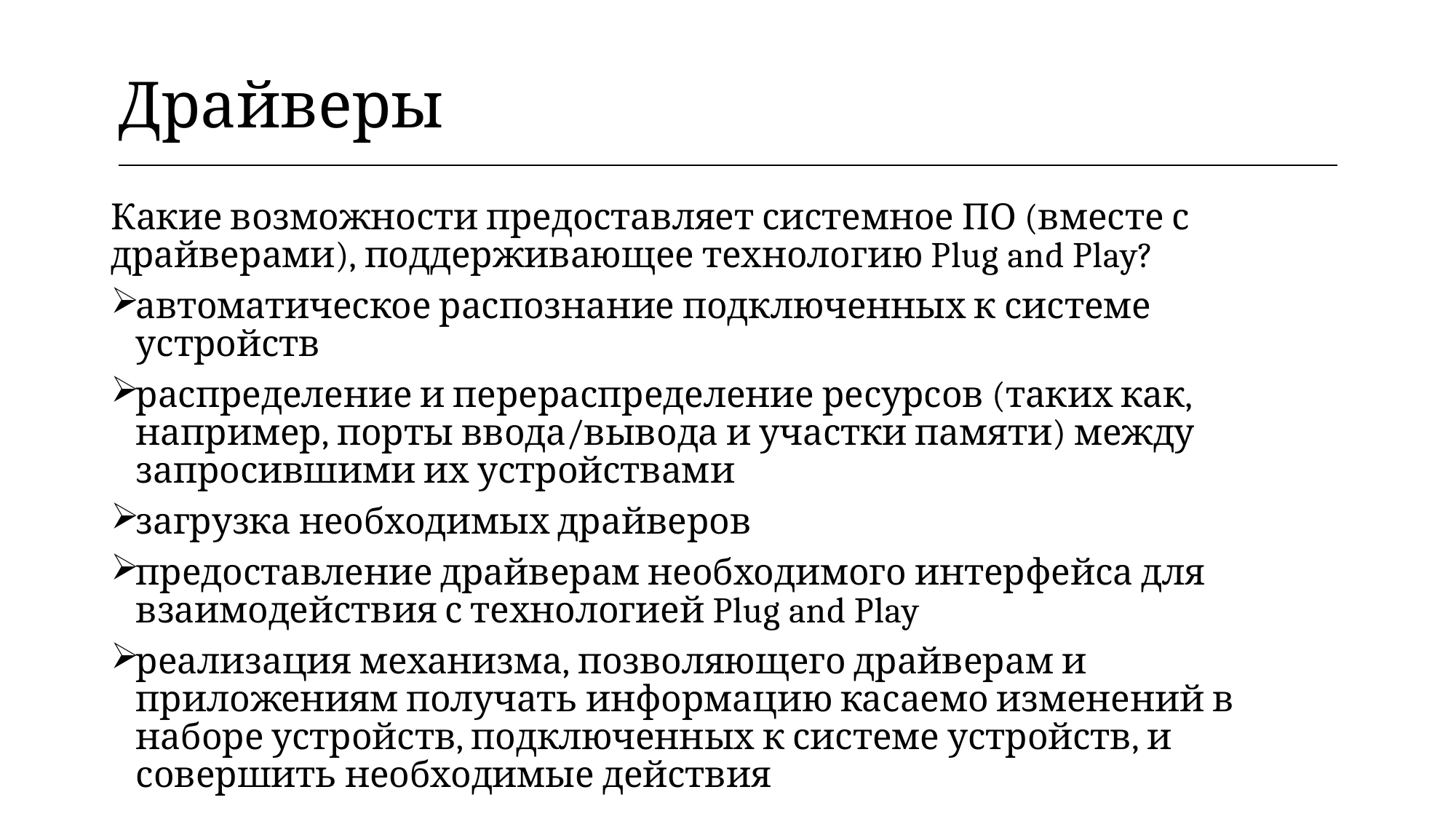

| Драйверы |
| --- |
Какие возможности предоставляет системное ПО (вместе с драйверами), поддерживающее технологию Plug and Play?
автоматическое распознание подключенных к системе устройств
распределение и перераспределение ресурсов (таких как, например, порты ввода/вывода и участки памяти) между запросившими их устройствами
загрузка необходимых драйверов
предоставление драйверам необходимого интерфейса для взаимодействия с технологией Plug and Play
реализация механизма, позволяющего драйверам и приложениям получать информацию касаемо изменений в наборе устройств, подключенных к системе устройств, и совершить необходимые действия